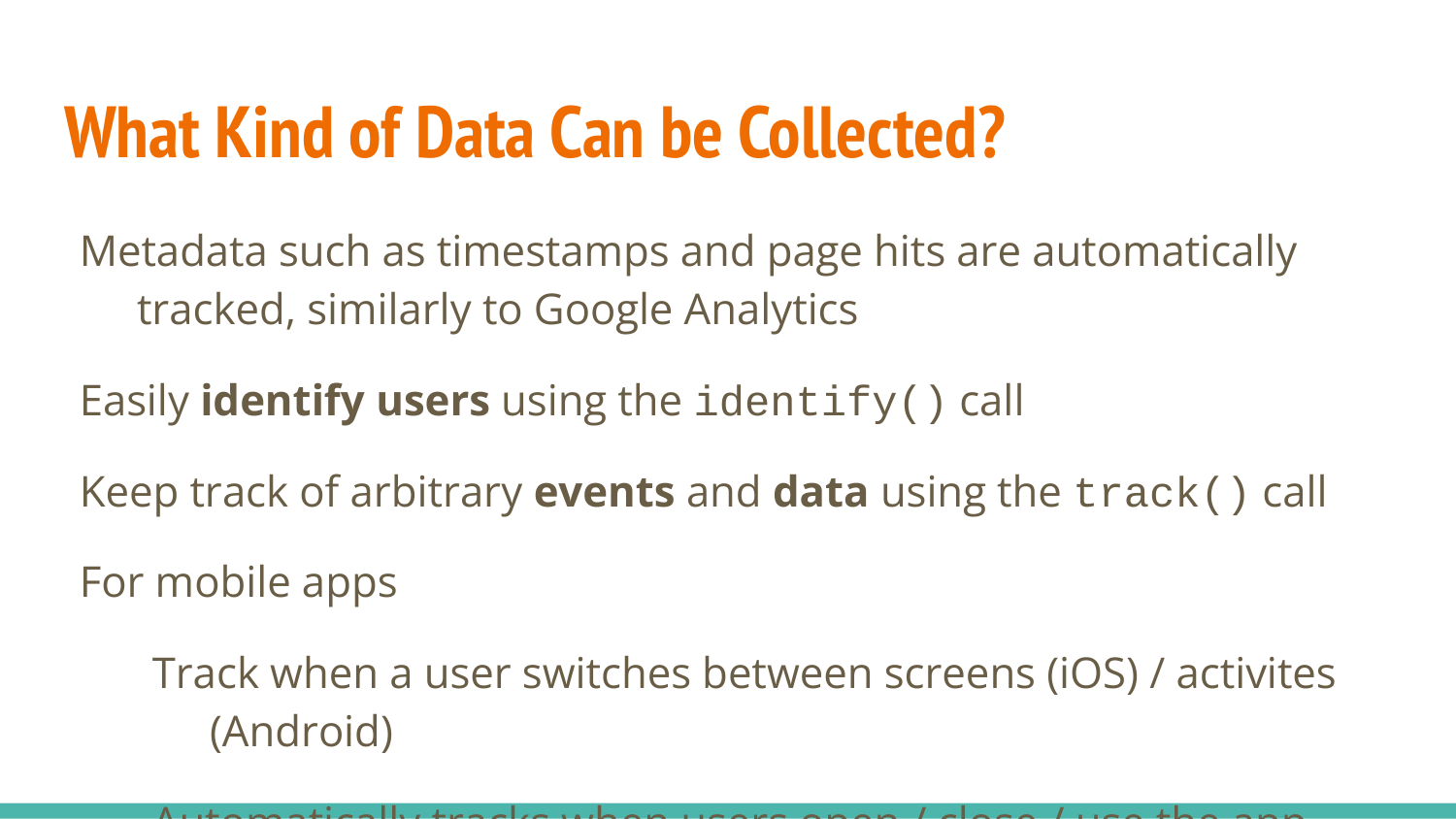

# What Kind of Data Can be Collected?
Metadata such as timestamps and page hits are automatically tracked, similarly to Google Analytics
Easily identify users using the identify() call
Keep track of arbitrary events and data using the track() call
For mobile apps
Track when a user switches between screens (iOS) / activites (Android)
Automatically tracks when users open / close / use the app